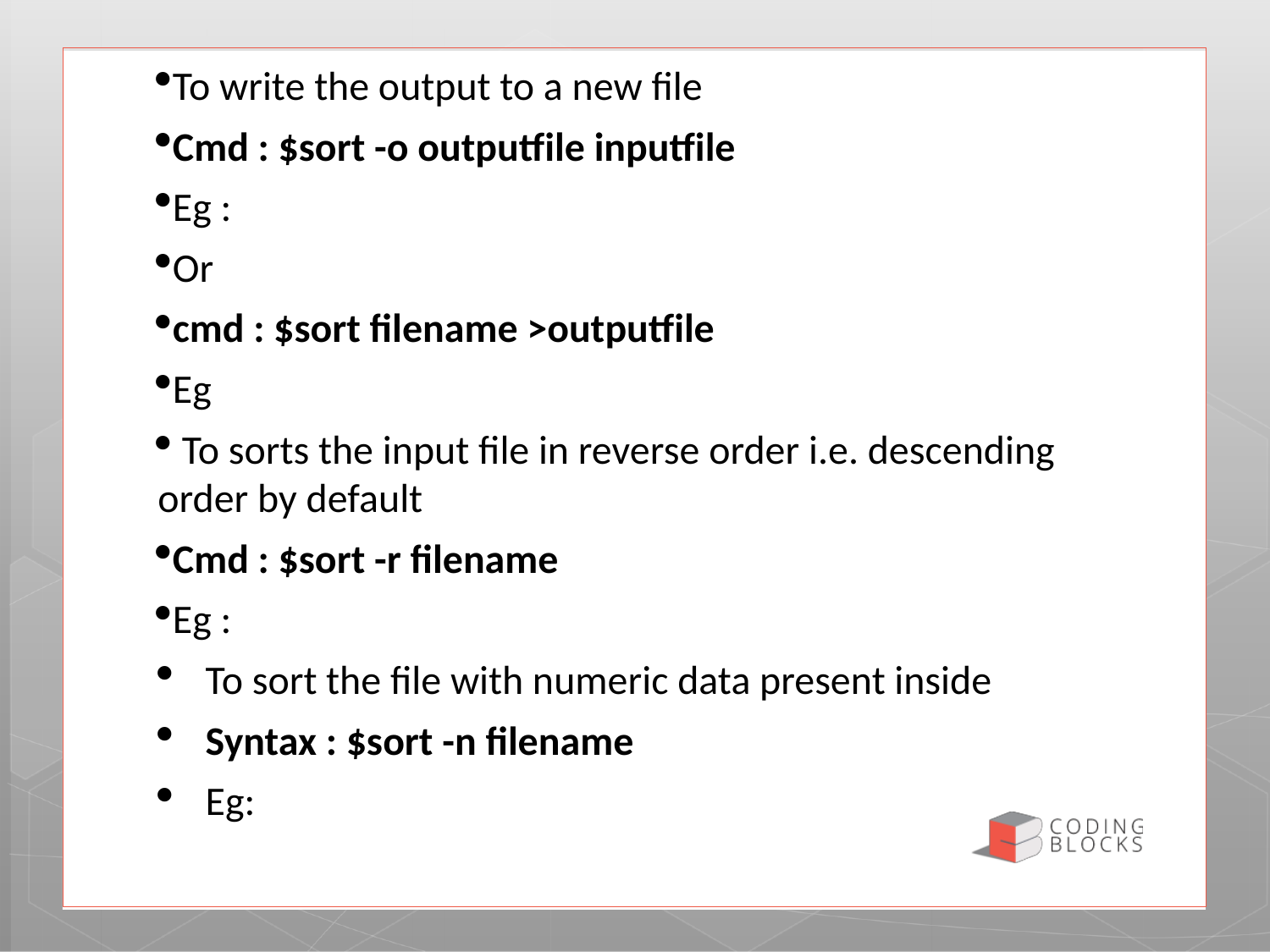

To write the output to a new file
Cmd : $sort -o outputfile inputfile
Eg :
Or
cmd : $sort filename >outputfile
Eg
 To sorts the input file in reverse order i.e. descending order by default
Cmd : $sort -r filename
Eg :
To sort the file with numeric data present inside
Syntax : $sort -n filename
Eg: